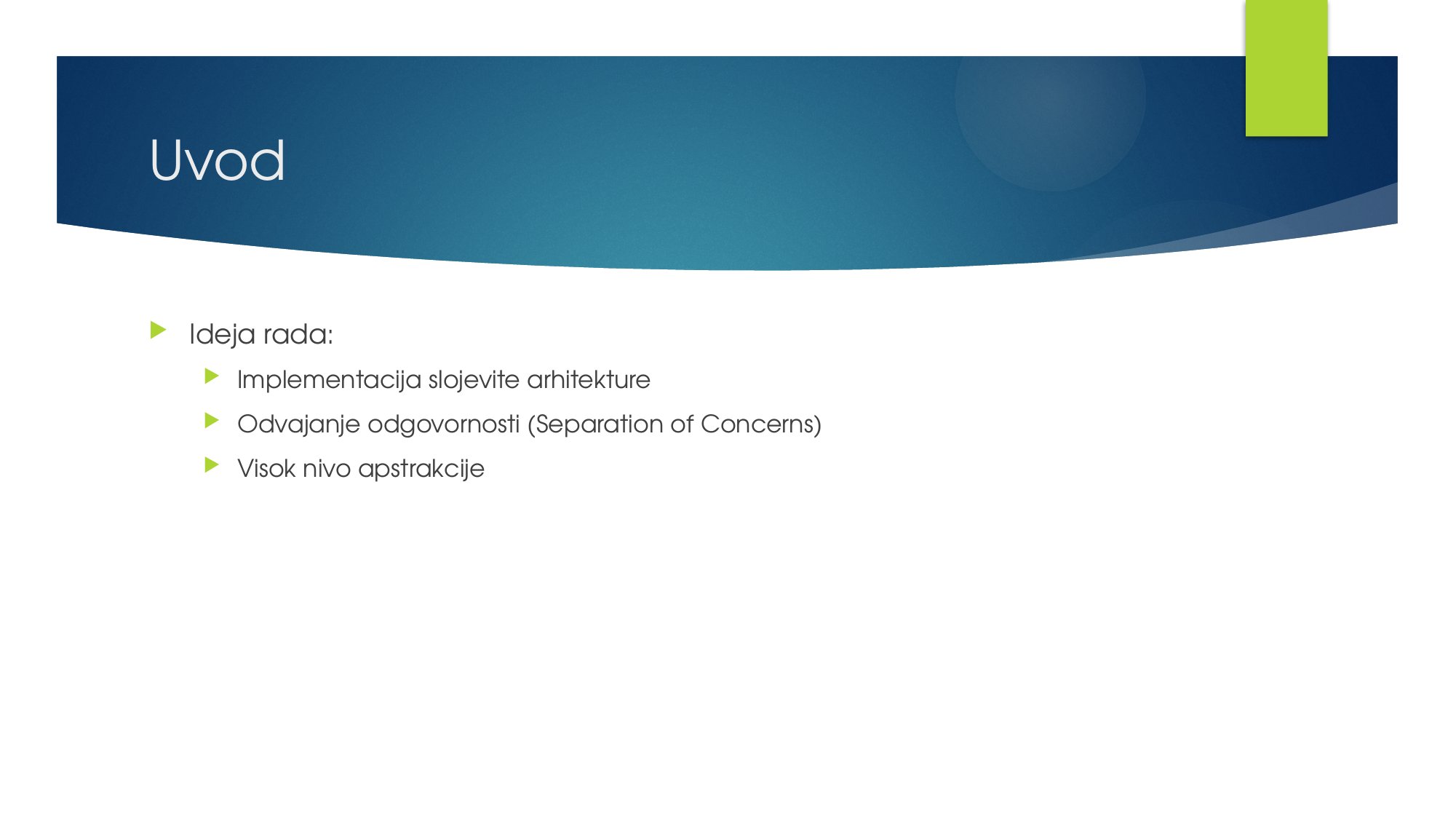

# Uvod
Ideja rada:
Implementacija slojevite arhitekture
Odvajanje odgovornosti (Separation of Concerns)
Visok nivo apstrakcije